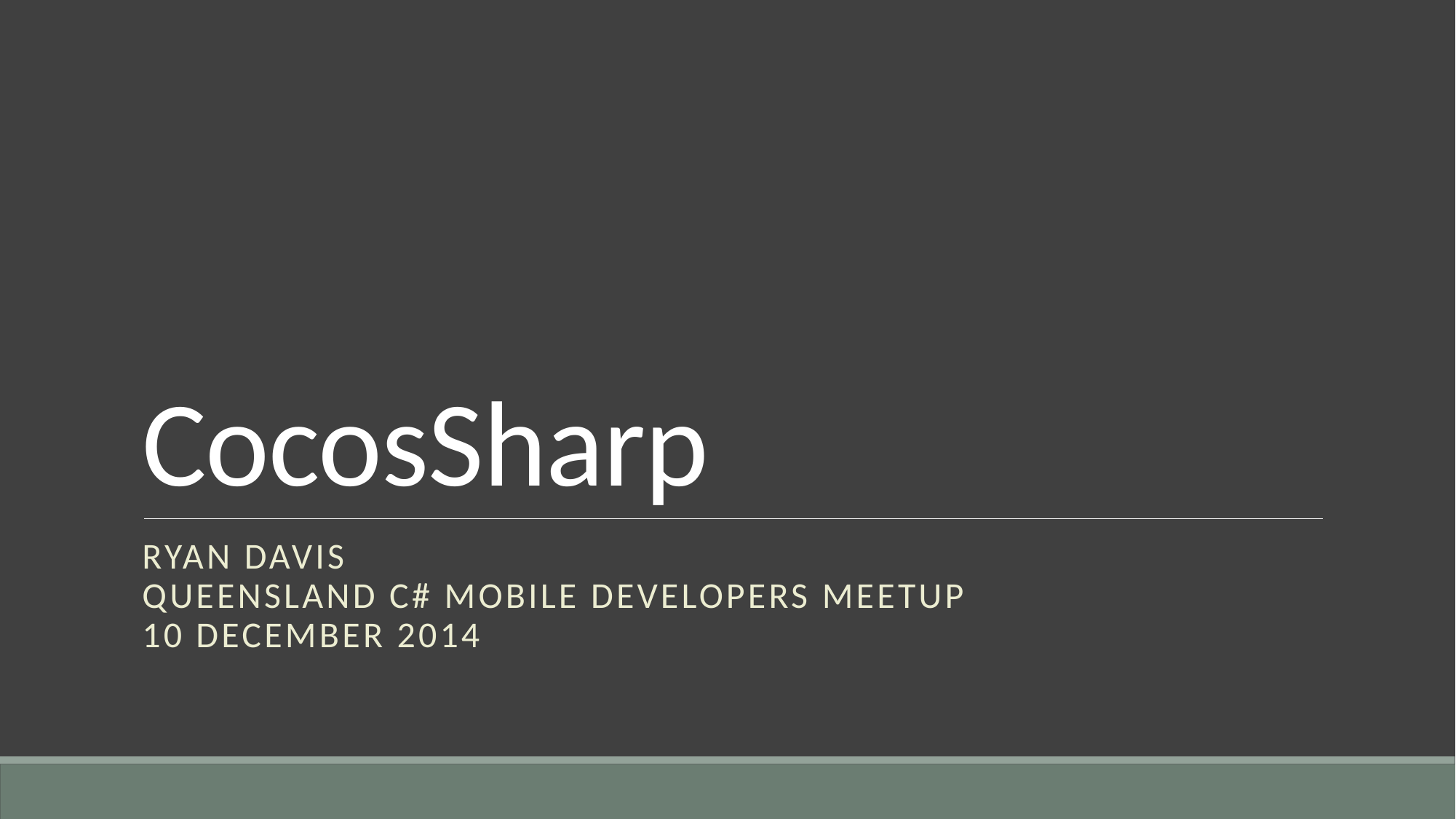

# CocosSharp
Ryan DAVIS
Queensland c# Mobile developers meetup
10 December 2014